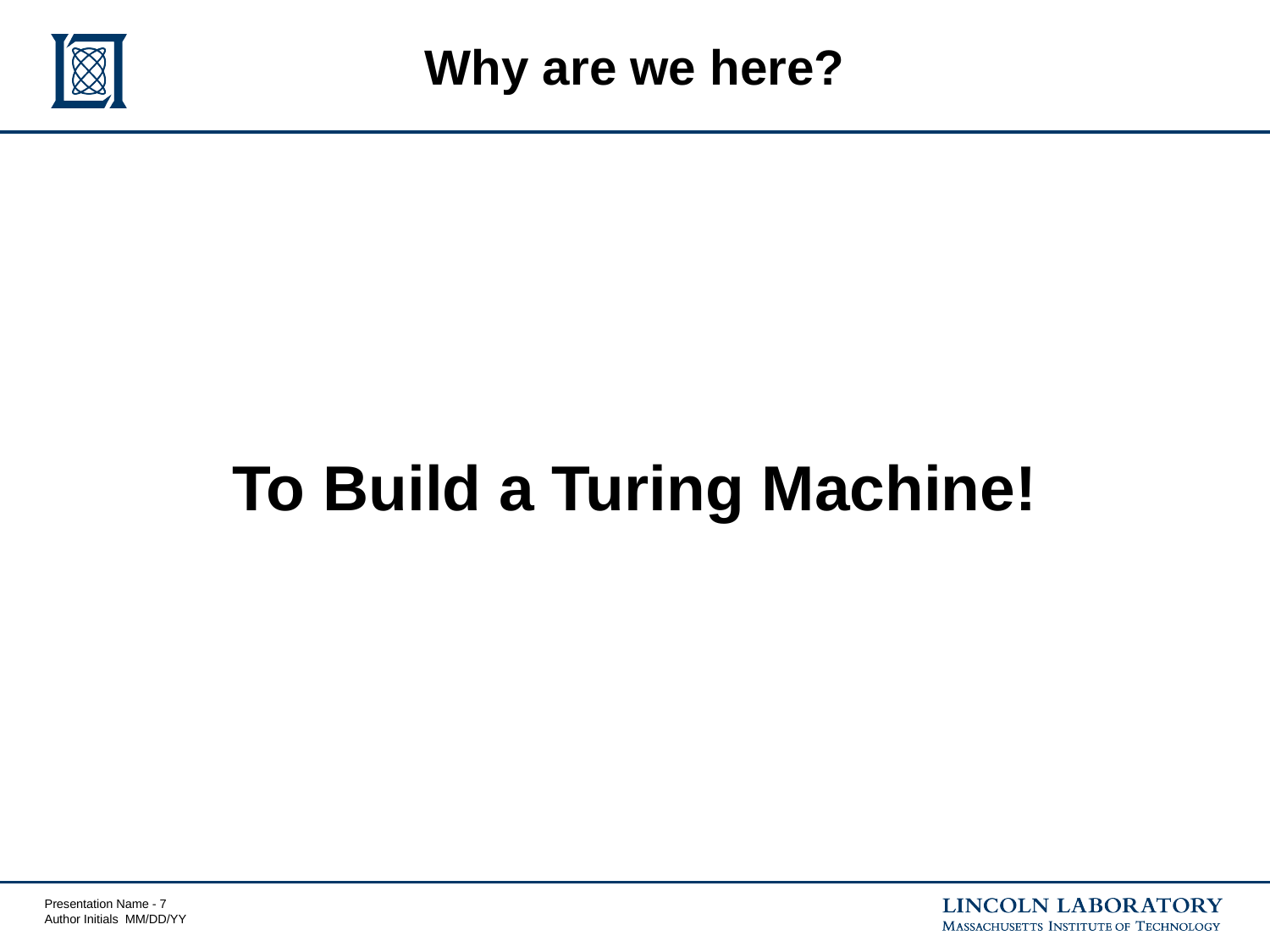

# Why are we here?

To Build a Turing Machine!